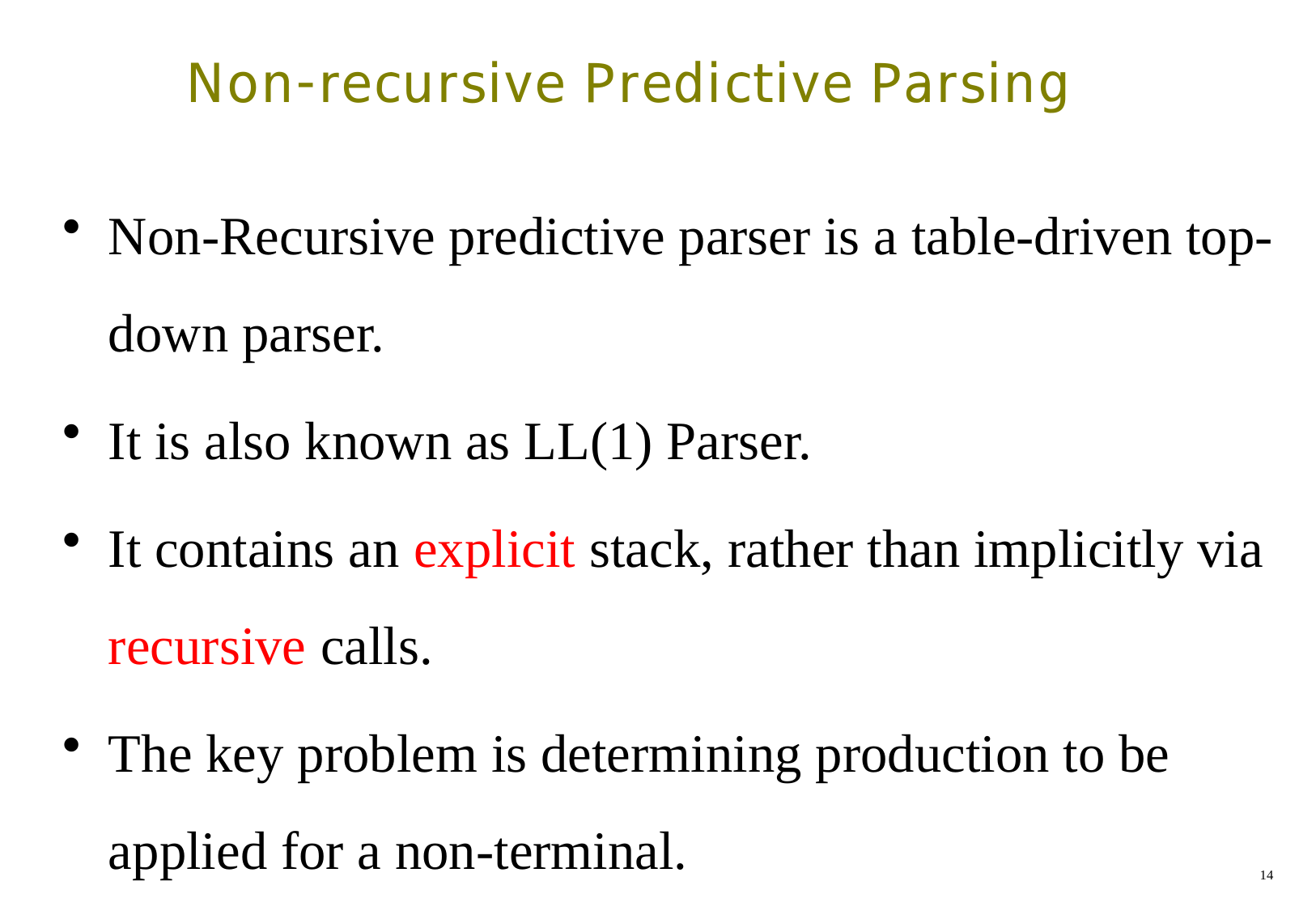

# Non-recursive Predictive Parsing
Non-Recursive predictive parser is a table-driven top-down parser.
It is also known as LL(1) Parser.
It contains an explicit stack, rather than implicitly via recursive calls.
The key problem is determining production to be applied for a non-terminal.
14